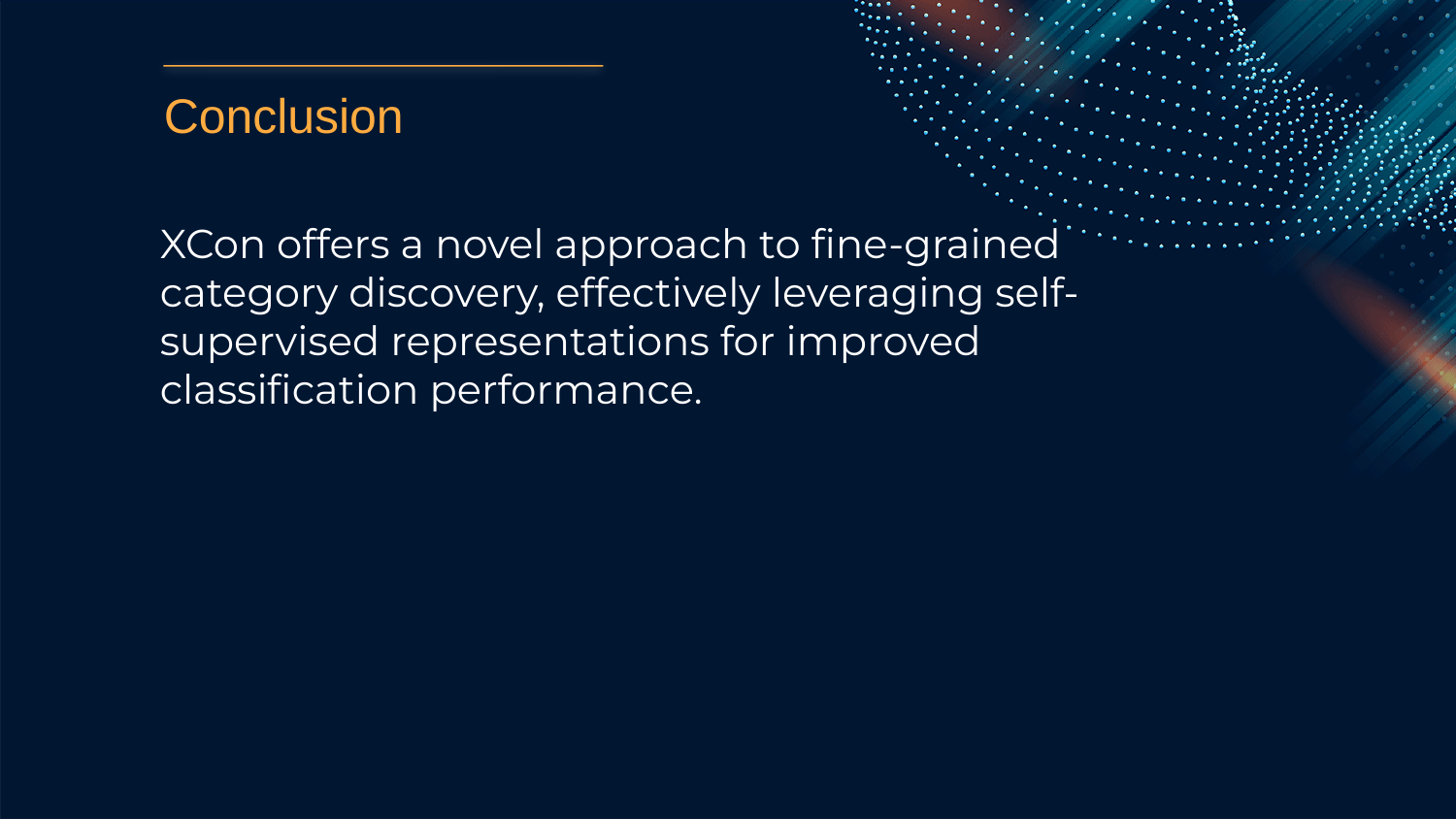

Conclusion
XCon offers a novel approach to fine-grained category discovery, effectively leveraging self-supervised representations for improved classification performance.